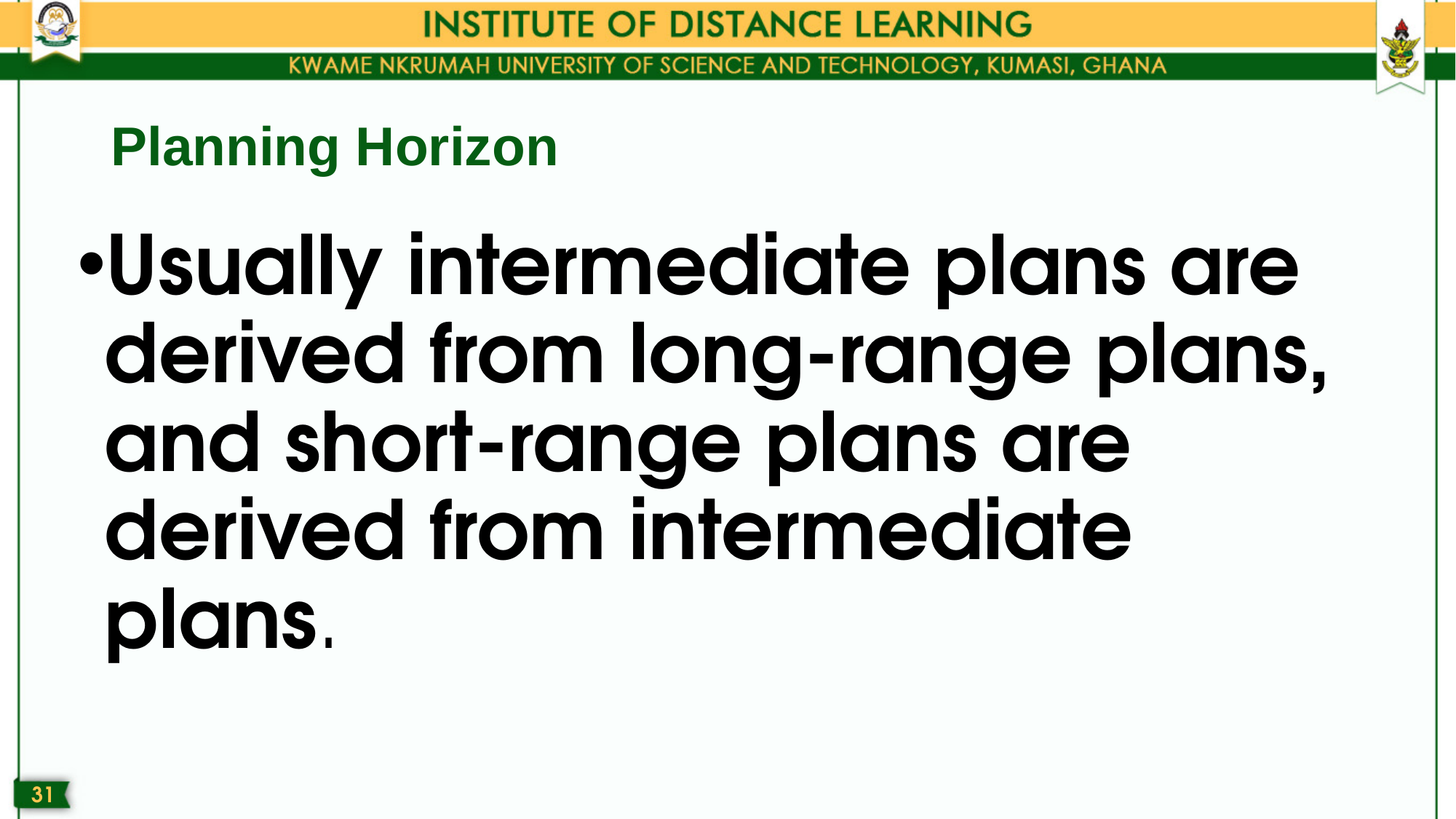

# Planning Horizon
Usually intermediate plans are derived from long-range plans, and short-range plans are derived from intermediate plans.
31